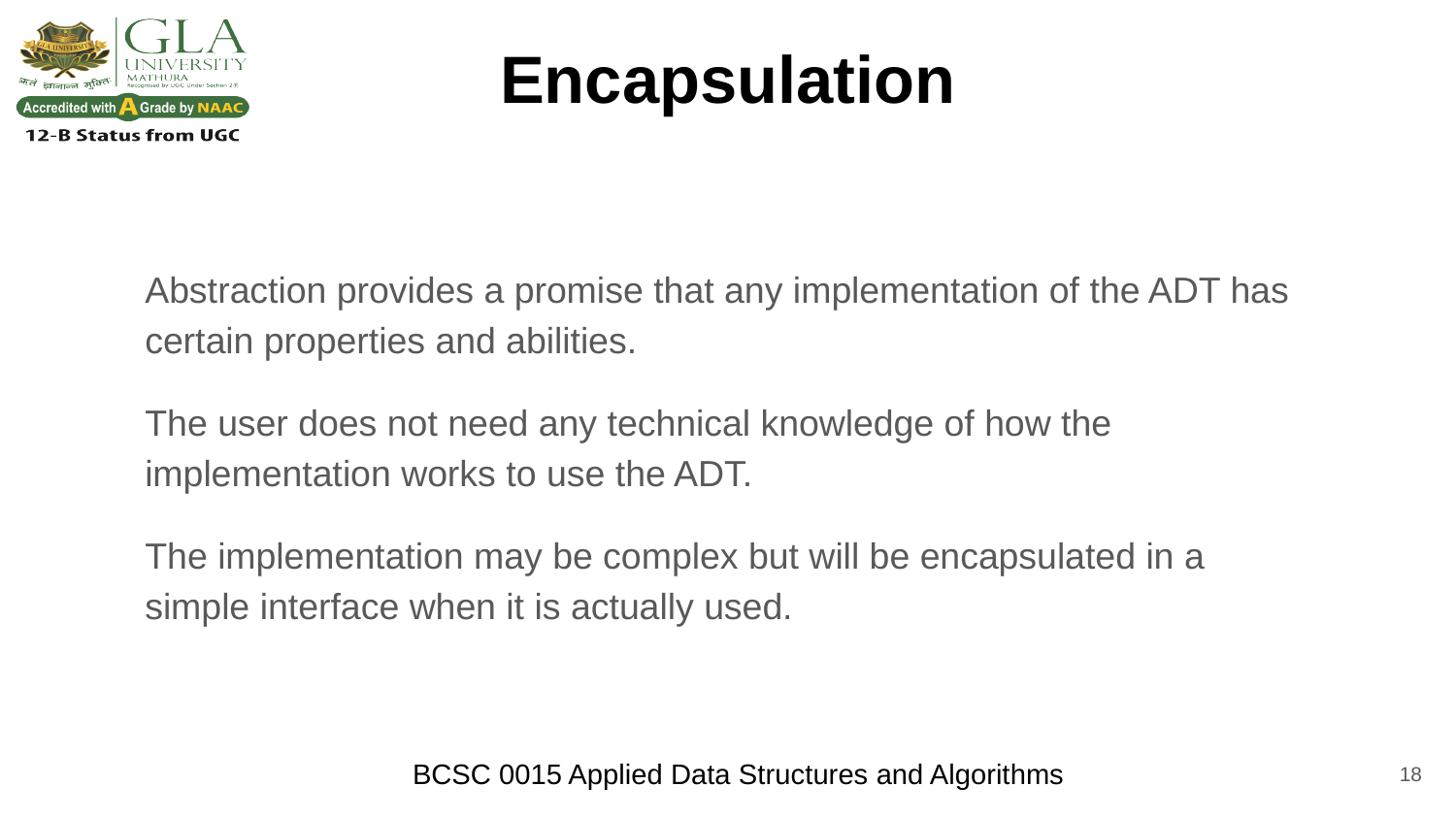

# Encapsulation
Abstraction provides a promise that any implementation of the ADT has certain properties and abilities.
The user does not need any technical knowledge of how the implementation works to use the ADT.
The implementation may be complex but will be encapsulated in a simple interface when it is actually used.

18